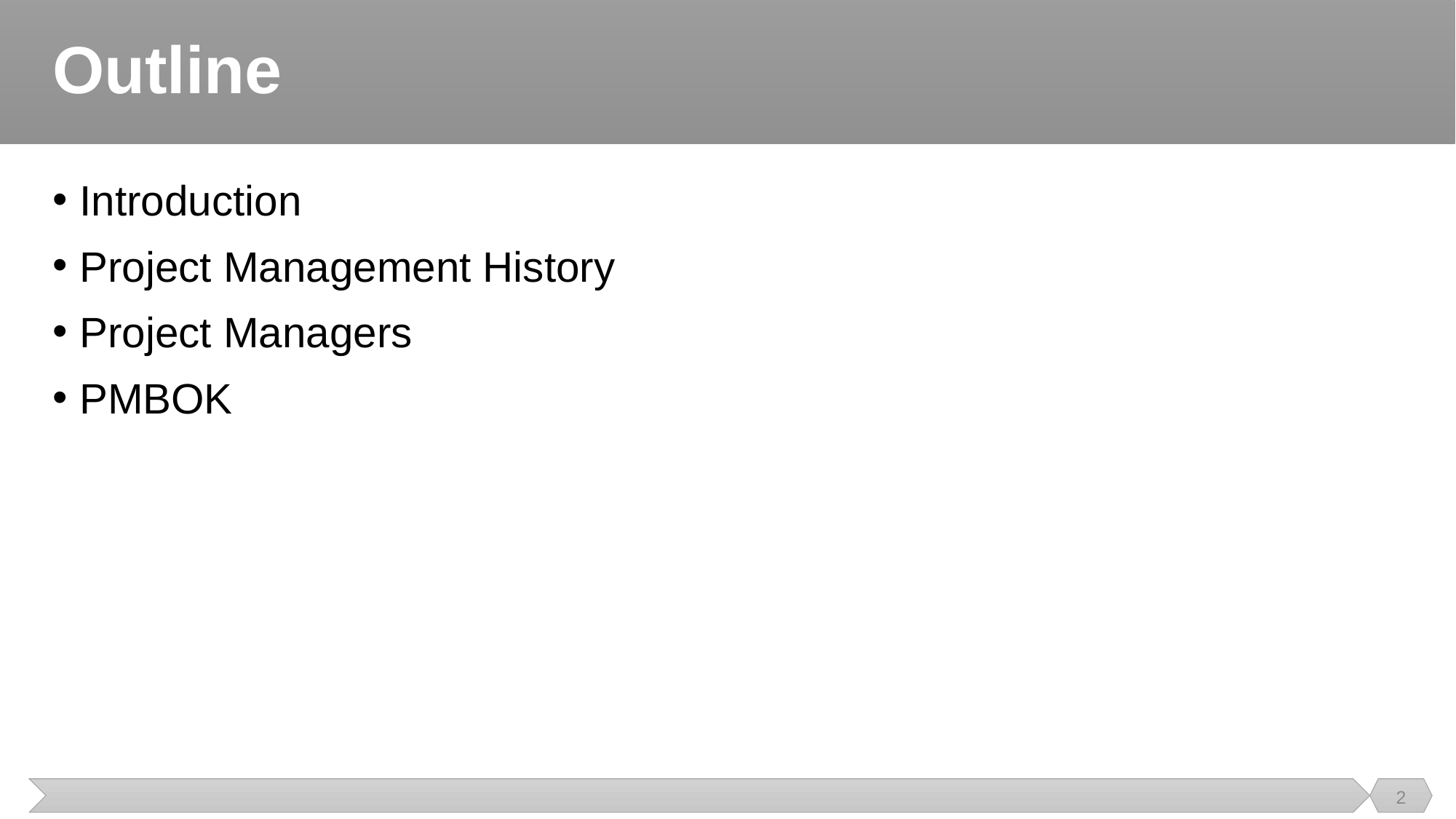

# Outline
Introduction
Project Management History
Project Managers
PMBOK
2